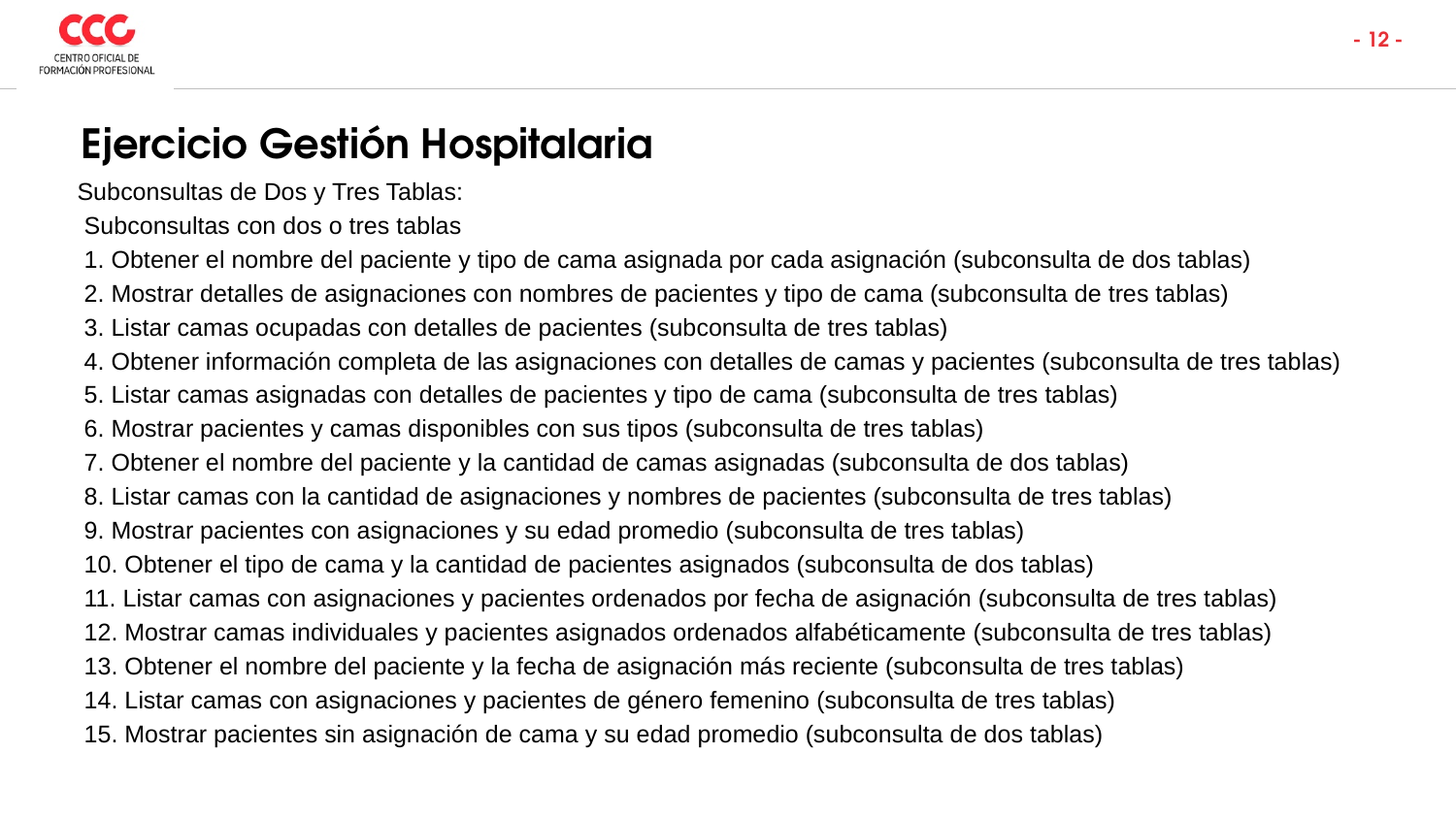

- 12 -
# Ejercicio Gestión Hospitalaria
Subconsultas de Dos y Tres Tablas:
 Subconsultas con dos o tres tablas
 1. Obtener el nombre del paciente y tipo de cama asignada por cada asignación (subconsulta de dos tablas)
 2. Mostrar detalles de asignaciones con nombres de pacientes y tipo de cama (subconsulta de tres tablas)
 3. Listar camas ocupadas con detalles de pacientes (subconsulta de tres tablas)
 4. Obtener información completa de las asignaciones con detalles de camas y pacientes (subconsulta de tres tablas)
 5. Listar camas asignadas con detalles de pacientes y tipo de cama (subconsulta de tres tablas)
 6. Mostrar pacientes y camas disponibles con sus tipos (subconsulta de tres tablas)
 7. Obtener el nombre del paciente y la cantidad de camas asignadas (subconsulta de dos tablas)
 8. Listar camas con la cantidad de asignaciones y nombres de pacientes (subconsulta de tres tablas)
 9. Mostrar pacientes con asignaciones y su edad promedio (subconsulta de tres tablas)
 10. Obtener el tipo de cama y la cantidad de pacientes asignados (subconsulta de dos tablas)
 11. Listar camas con asignaciones y pacientes ordenados por fecha de asignación (subconsulta de tres tablas)
 12. Mostrar camas individuales y pacientes asignados ordenados alfabéticamente (subconsulta de tres tablas)
 13. Obtener el nombre del paciente y la fecha de asignación más reciente (subconsulta de tres tablas)
 14. Listar camas con asignaciones y pacientes de género femenino (subconsulta de tres tablas)
 15. Mostrar pacientes sin asignación de cama y su edad promedio (subconsulta de dos tablas)